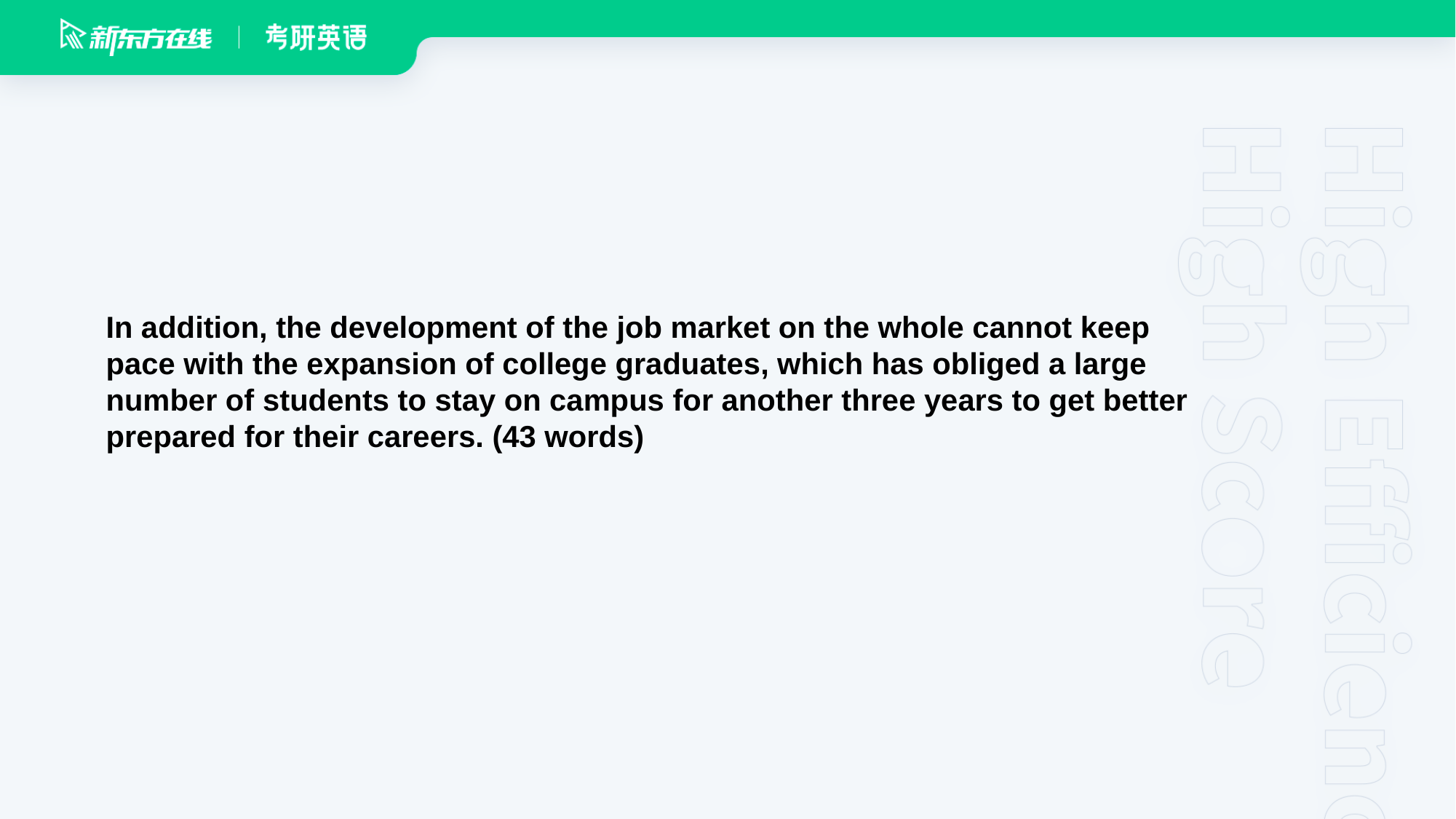

In addition, the development of the job market on the whole cannot keep pace with the expansion of college graduates, which has obliged a large number of students to stay on campus for another three years to get better prepared for their careers. (43 words)